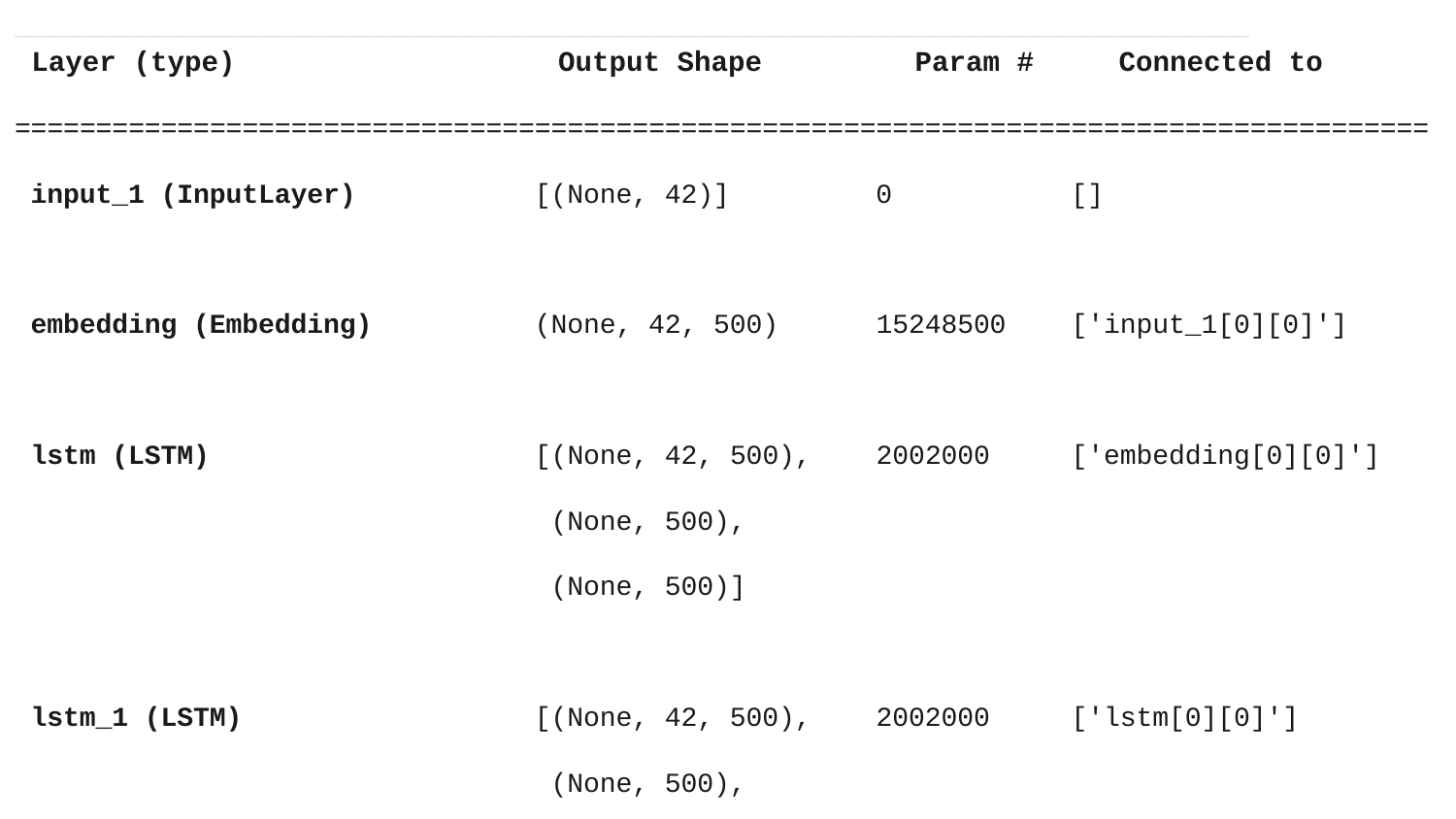

__________________________________________________________________________________________________
 Layer (type)                   Output Shape         Param #     Connected to
=======================================================================================

 input_1 (InputLayer)           [(None, 42)]         0           []

 embedding (Embedding)          (None, 42, 500)      15248500    ['input_1[0][0]']

 lstm (LSTM)                    [(None, 42, 500),    2002000     ['embedding[0][0]']
                                 (None, 500),
                                 (None, 500)]

 lstm_1 (LSTM)                  [(None, 42, 500),    2002000     ['lstm[0][0]']
                                 (None, 500),
                                 (None, 500)]

 lstm_2 (LSTM)                  [(None, 42, 500),    2002000     ['lstm_1[0][0]']
                                 (None, 500),
                                 (None, 500)]